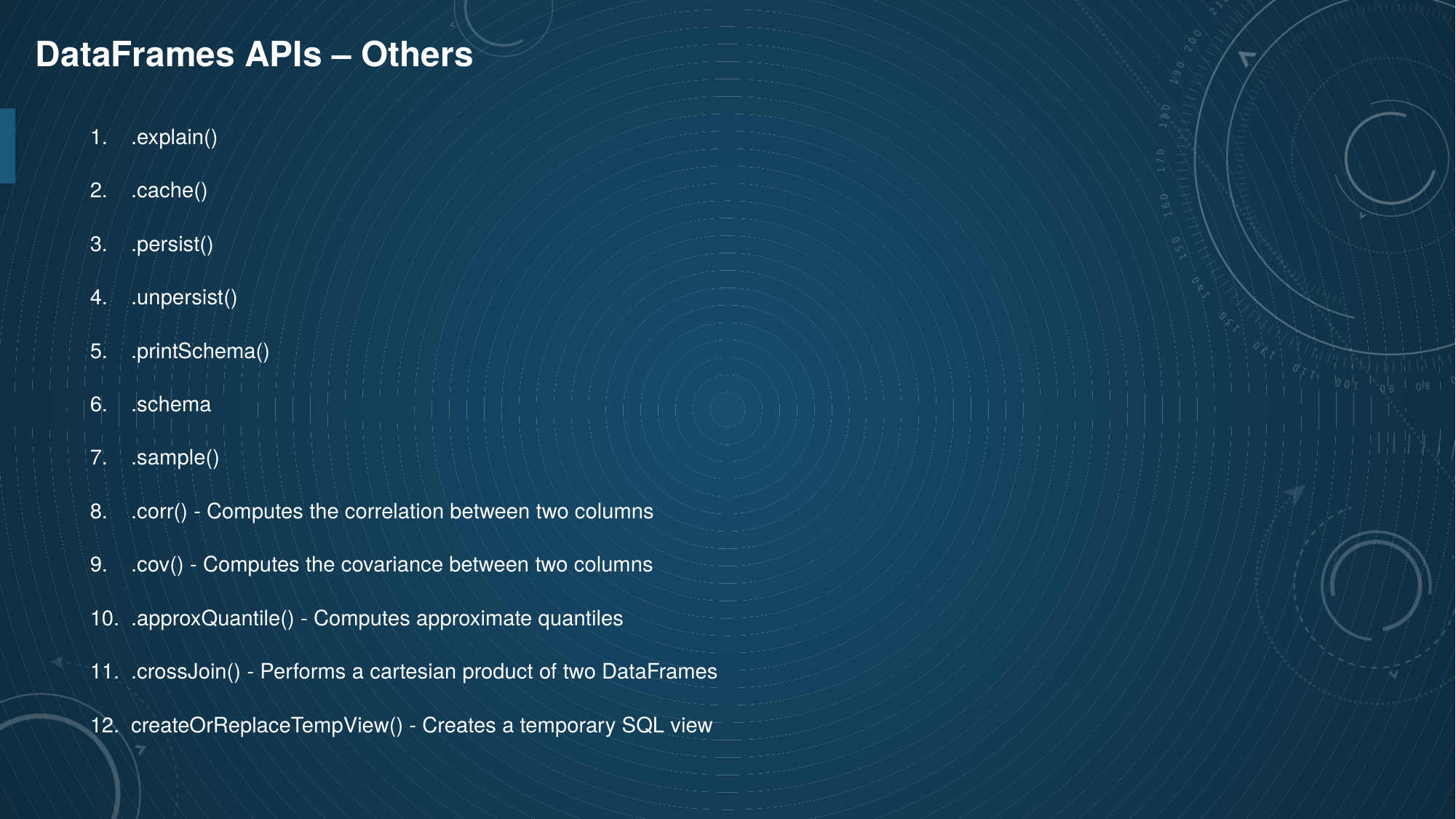

DataFrames APIs – Others

.explain()
.cache()
.persist()
.unpersist()
.printSchema()
.schema
.sample()
.corr() - Computes the correlation between two columns
.cov() - Computes the covariance between two columns
.approxQuantile() - Computes approximate quantiles
.crossJoin() - Performs a cartesian product of two DataFrames
createOrReplaceTempView() - Creates a temporary SQL view